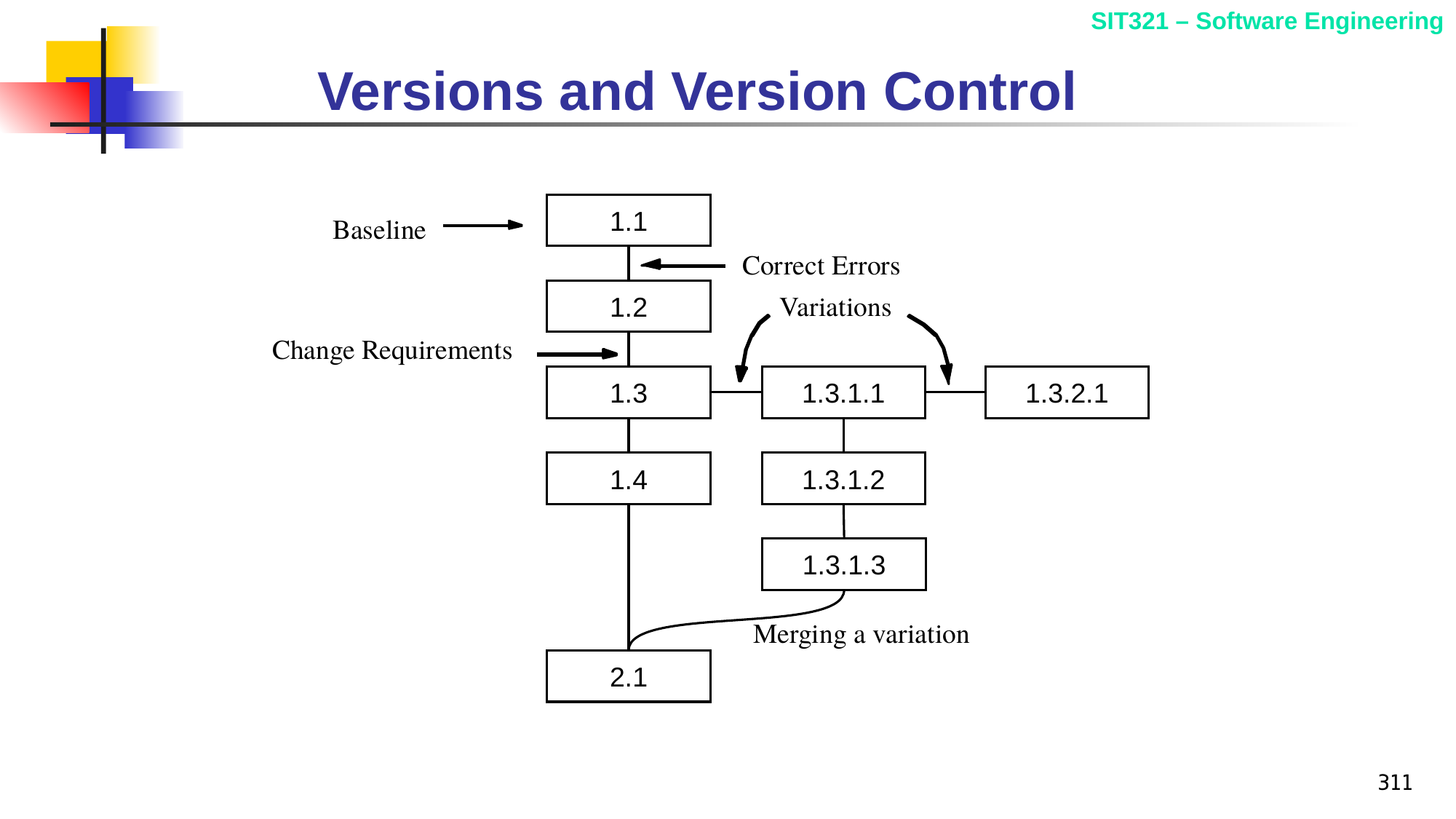

# Versions and Version Control
1.1
Baseline

Correct Errors

1.2
Variations

Change Requirements

1.3
1.3.1.1
1.3.2.1
1.4
1.3.1.2
1.3.1.3
Merging a variation
2.1
311